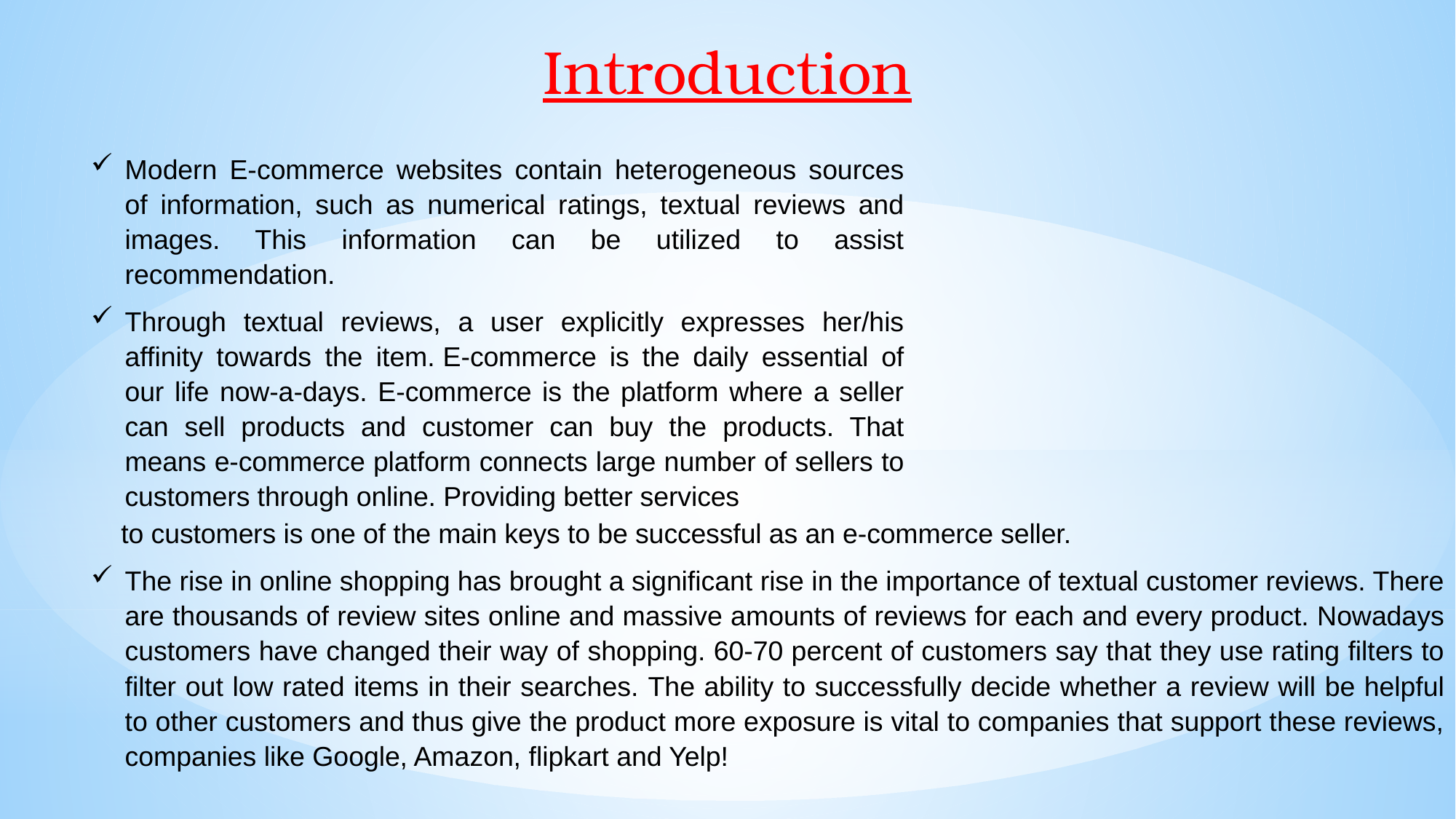

Introduction
Modern E-commerce websites contain heterogeneous sources of information, such as numerical ratings, textual reviews and images. This information can be utilized to assist recommendation.
Through textual reviews, a user explicitly expresses her/his affinity towards the item. E-commerce is the daily essential of our life now-a-days. E-commerce is the platform where a seller can sell products and customer can buy the products. That means e-commerce platform connects large number of sellers to customers through online. Providing better services
    to customers is one of the main keys to be successful as an e-commerce seller.
The rise in online shopping has brought a significant rise in the importance of textual customer reviews. There are thousands of review sites online and massive amounts of reviews for each and every product. Nowadays customers have changed their way of shopping. 60-70 percent of customers say that they use rating filters to filter out low rated items in their searches. The ability to successfully decide whether a review will be helpful to other customers and thus give the product more exposure is vital to companies that support these reviews, companies like Google, Amazon, flipkart and Yelp!